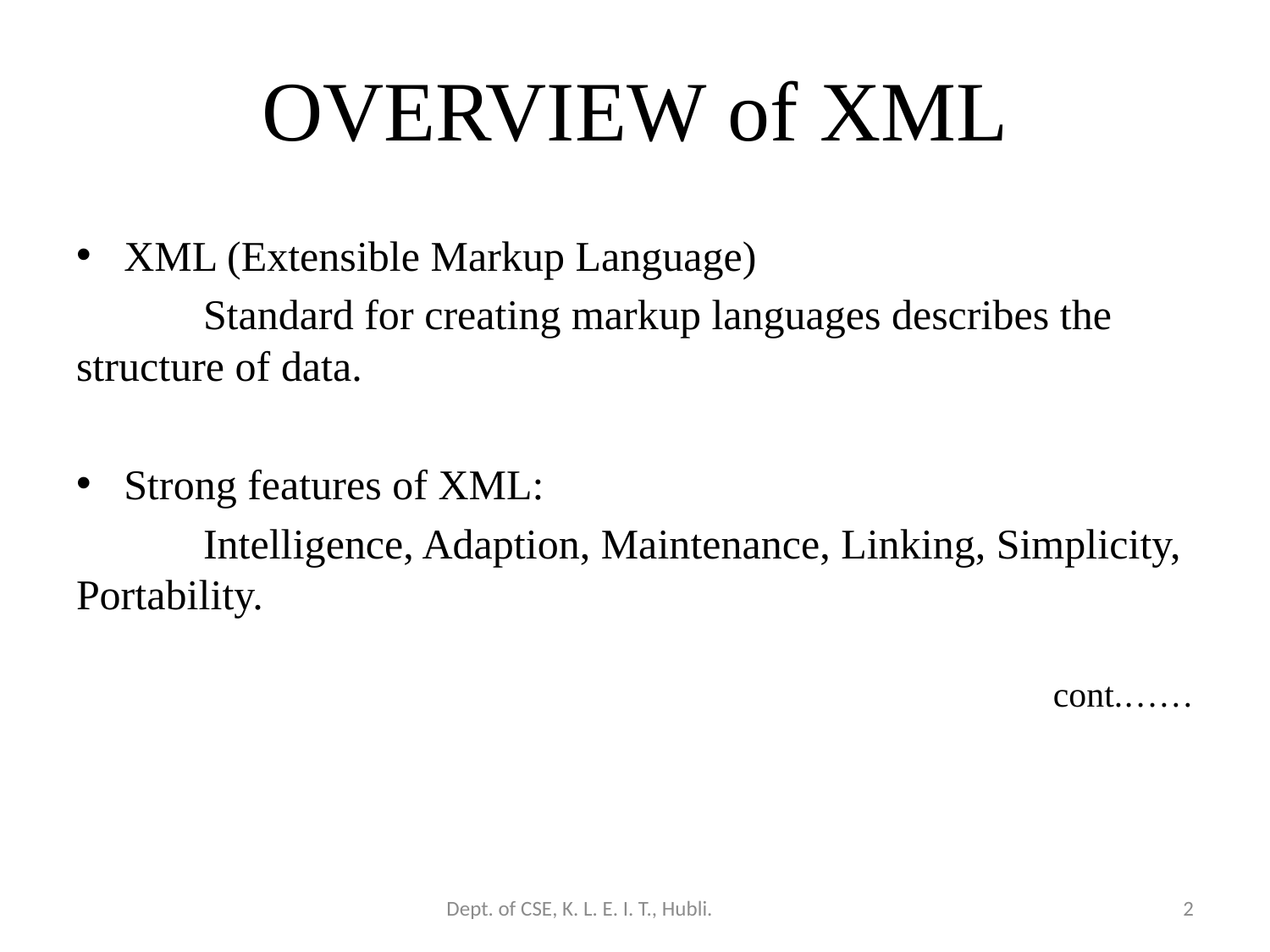

# Overview of xml
XML (Extensible Markup Language)
	Standard for creating markup languages describes the structure of data.

Strong features of XML:
	Intelligence, Adaption, Maintenance, Linking, Simplicity, Portability.

cont.……
Dept. of CSE, K. L. E. I. T., Hubli.
2